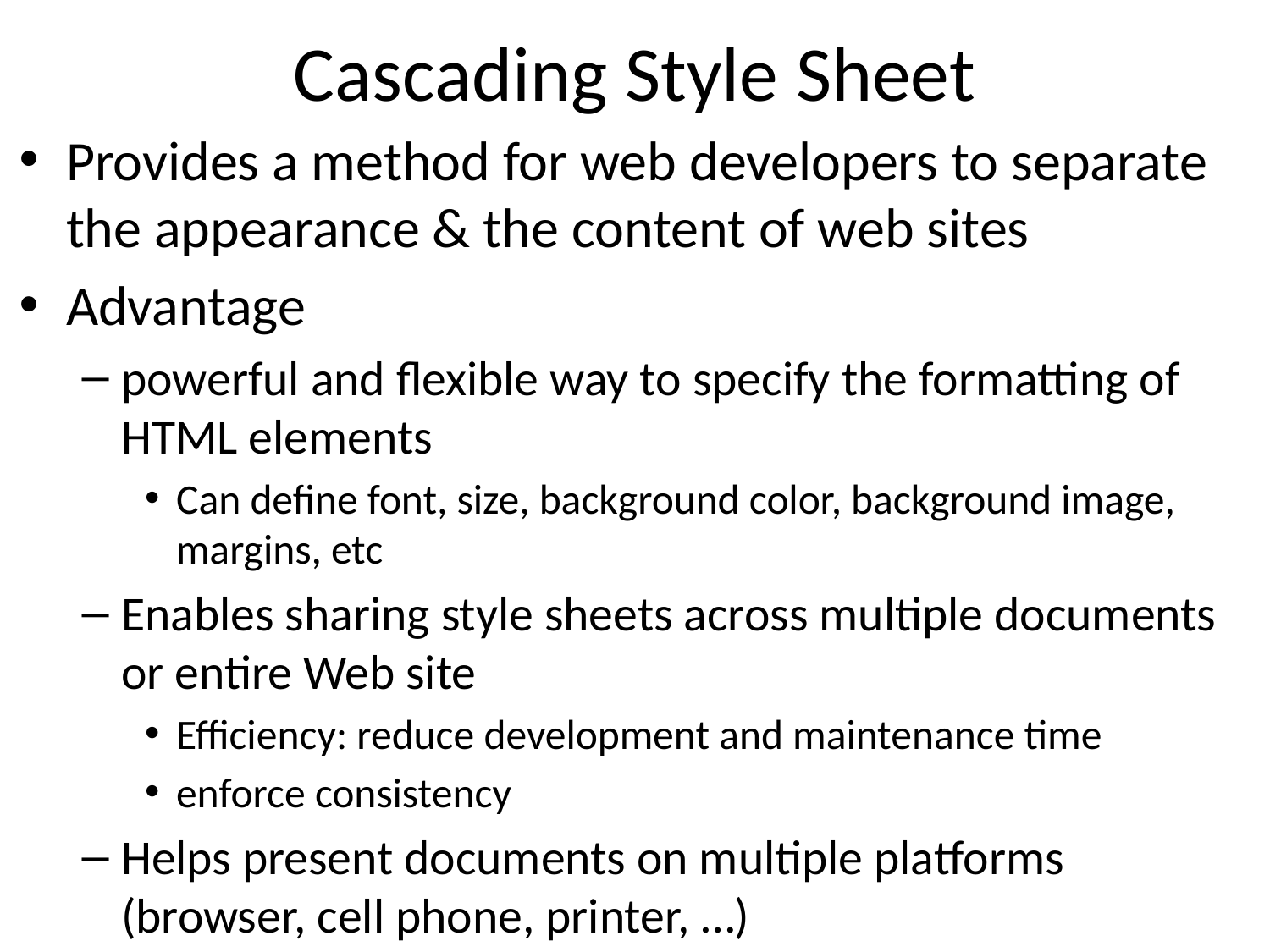

# Cascading Style Sheet
Provides a method for web developers to separate the appearance & the content of web sites
Advantage
powerful and flexible way to specify the formatting of HTML elements
Can define font, size, background color, background image, margins, etc
Enables sharing style sheets across multiple documents or entire Web site
Efficiency: reduce development and maintenance time
enforce consistency
Helps present documents on multiple platforms (browser, cell phone, printer, …)